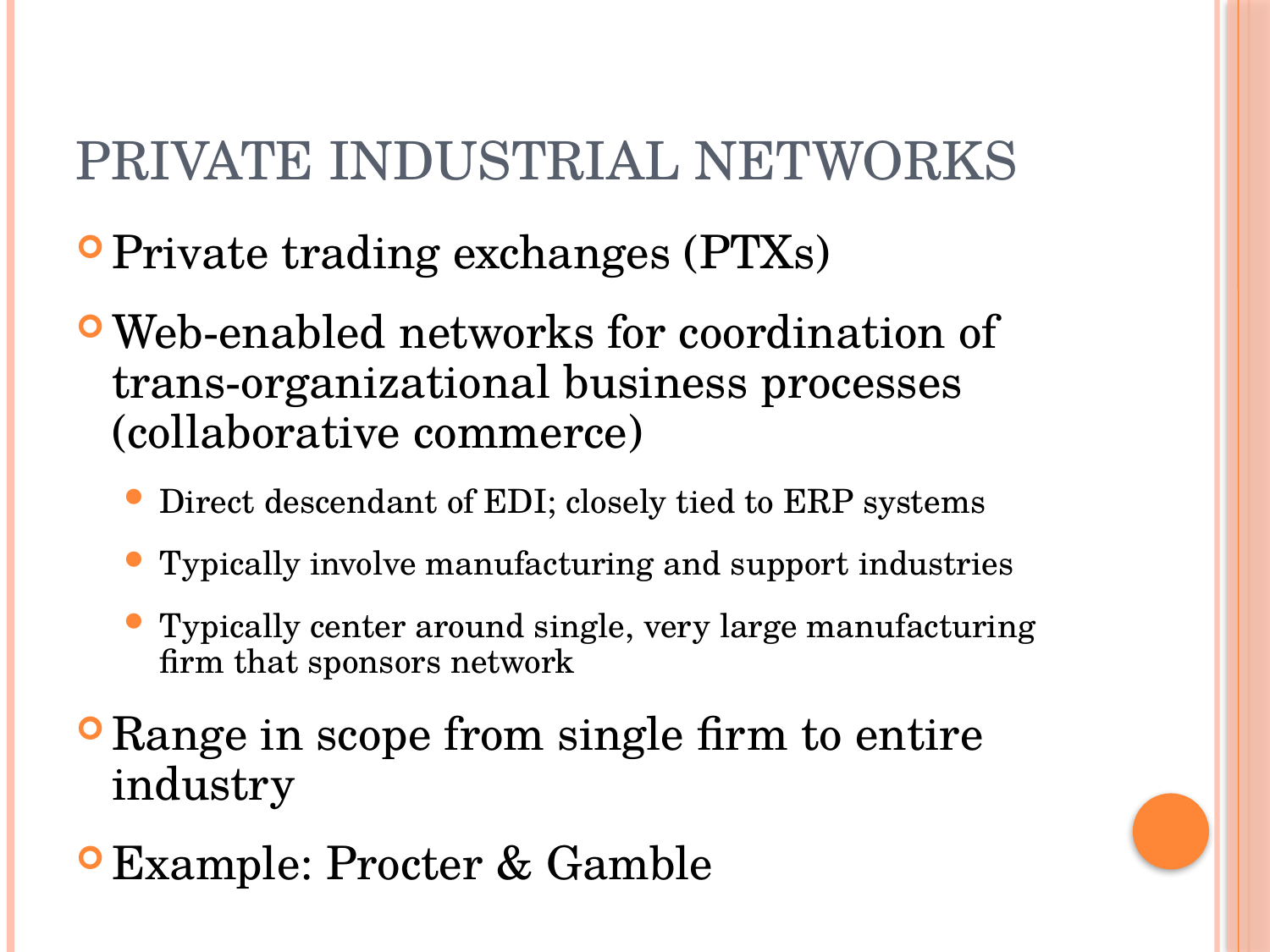

# Private Industrial Networks
Private trading exchanges (PTXs)
Web-enabled networks for coordination of trans-organizational business processes (collaborative commerce)
Direct descendant of EDI; closely tied to ERP systems
Typically involve manufacturing and support industries
Typically center around single, very large manufacturing firm that sponsors network
Range in scope from single firm to entire industry
Example: Procter & Gamble